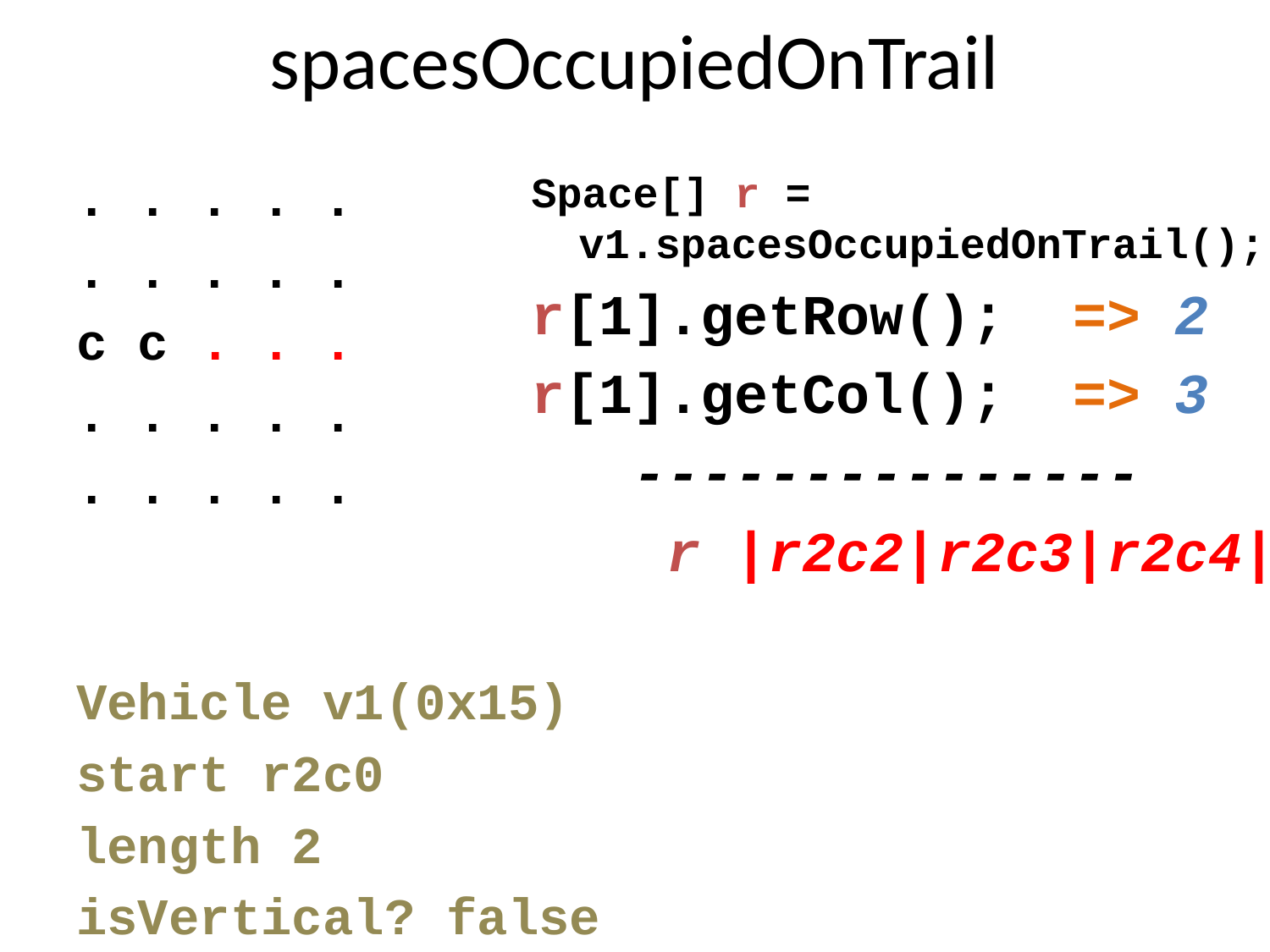

# spacesOccupiedOnTrail

. . . . .
. . . . .
c c . . .
. . . . .
. . . . .

Vehicle v1(0x15)
start r2c0
length 2
isVertical? false
Space[] r = v1.spacesOccupiedOnTrail();
r[1].getRow();  => 2
r[1].getCol();  => 3
   ---------------
    r |r2c2|r2c3|r2c4|